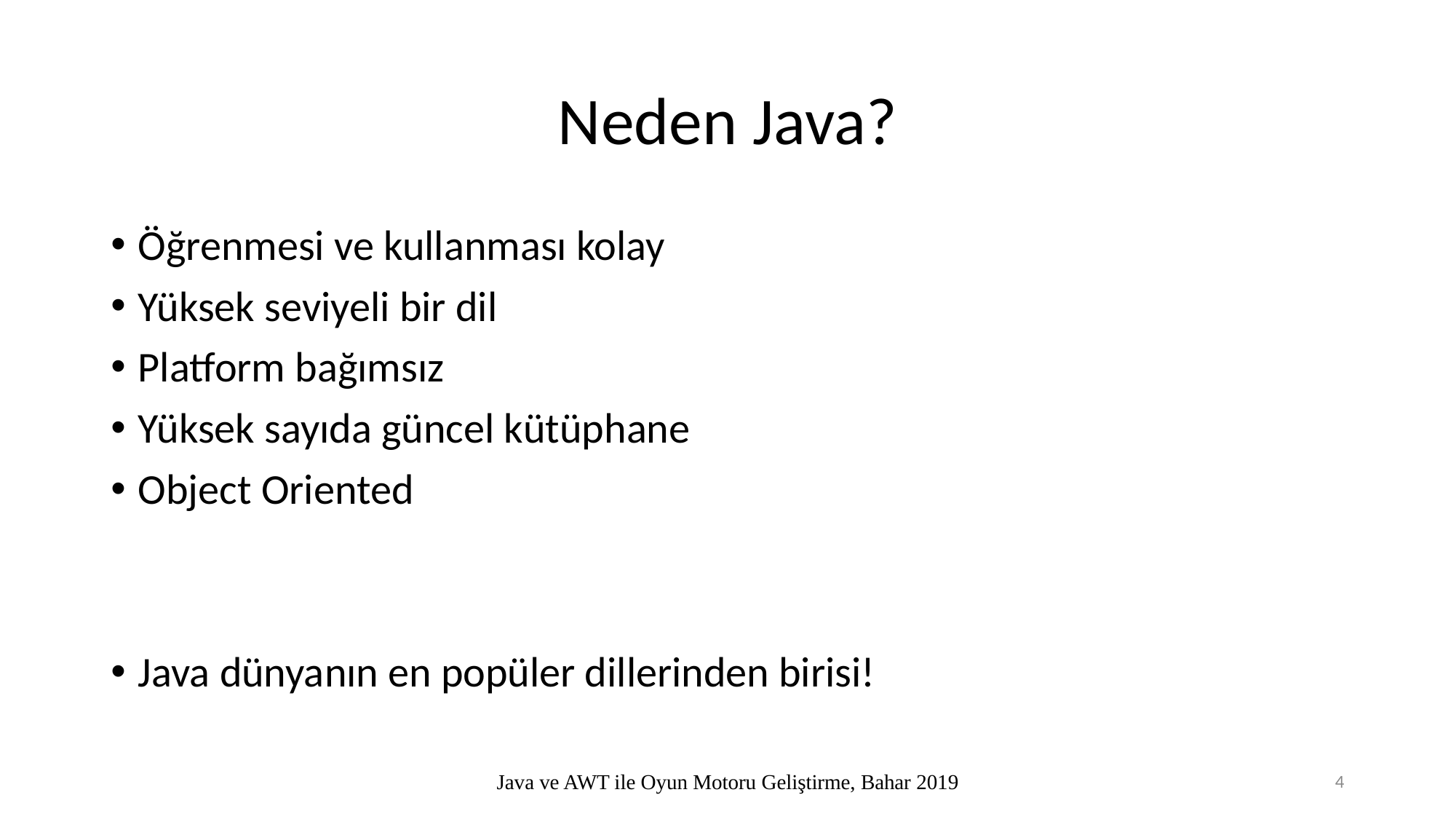

# Neden Java?
Öğrenmesi ve kullanması kolay
Yüksek seviyeli bir dil
Platform bağımsız
Yüksek sayıda güncel kütüphane
Object Oriented

Java dünyanın en popüler dillerinden birisi!
Java ve AWT ile Oyun Motoru Geliştirme, Bahar 2019
4